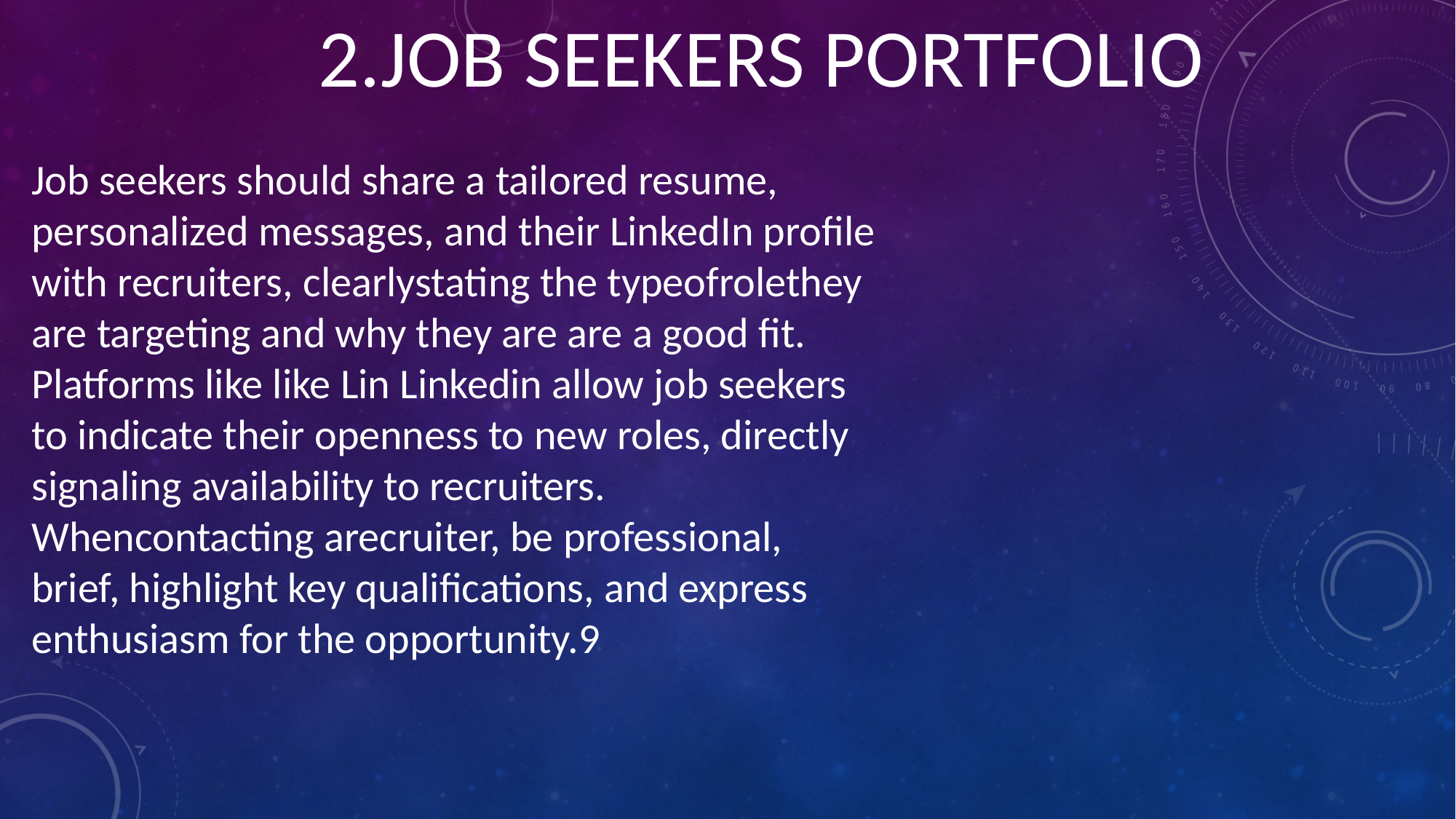

2.JOB SEEKERS PORTFOLIO
Job seekers should share a tailored resume, personalized messages, and their LinkedIn profile with recruiters, clearlystating the typeofrolethey are targeting and why they are are a good fit. Platforms like like Lin Linkedin allow job seekers to indicate their openness to new roles, directly signaling availability to recruiters. Whencontacting arecruiter, be professional, brief, highlight key qualifications, and express enthusiasm for the opportunity.9